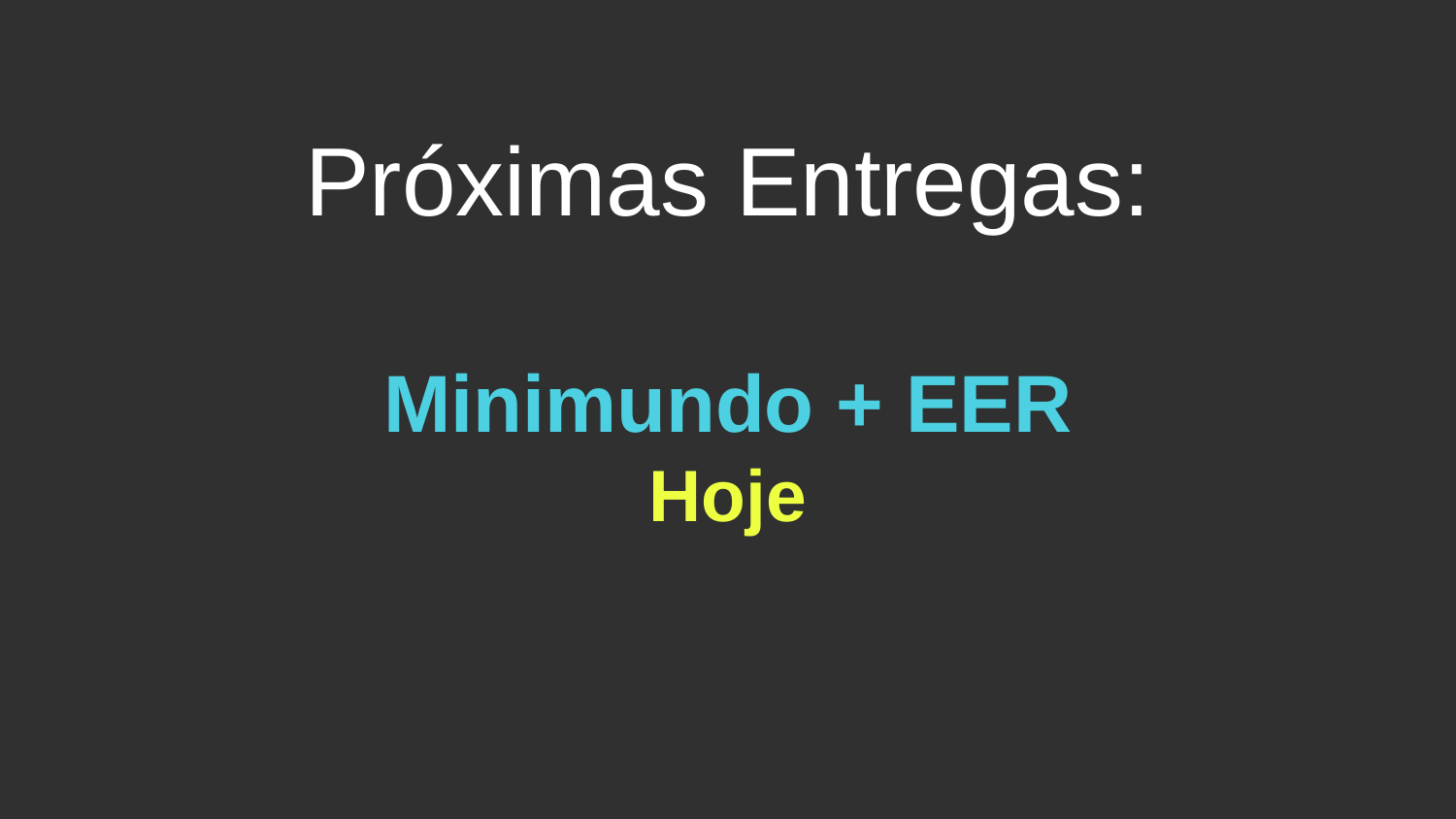

# Próximas Entregas:

Minimundo + EER
Hoje